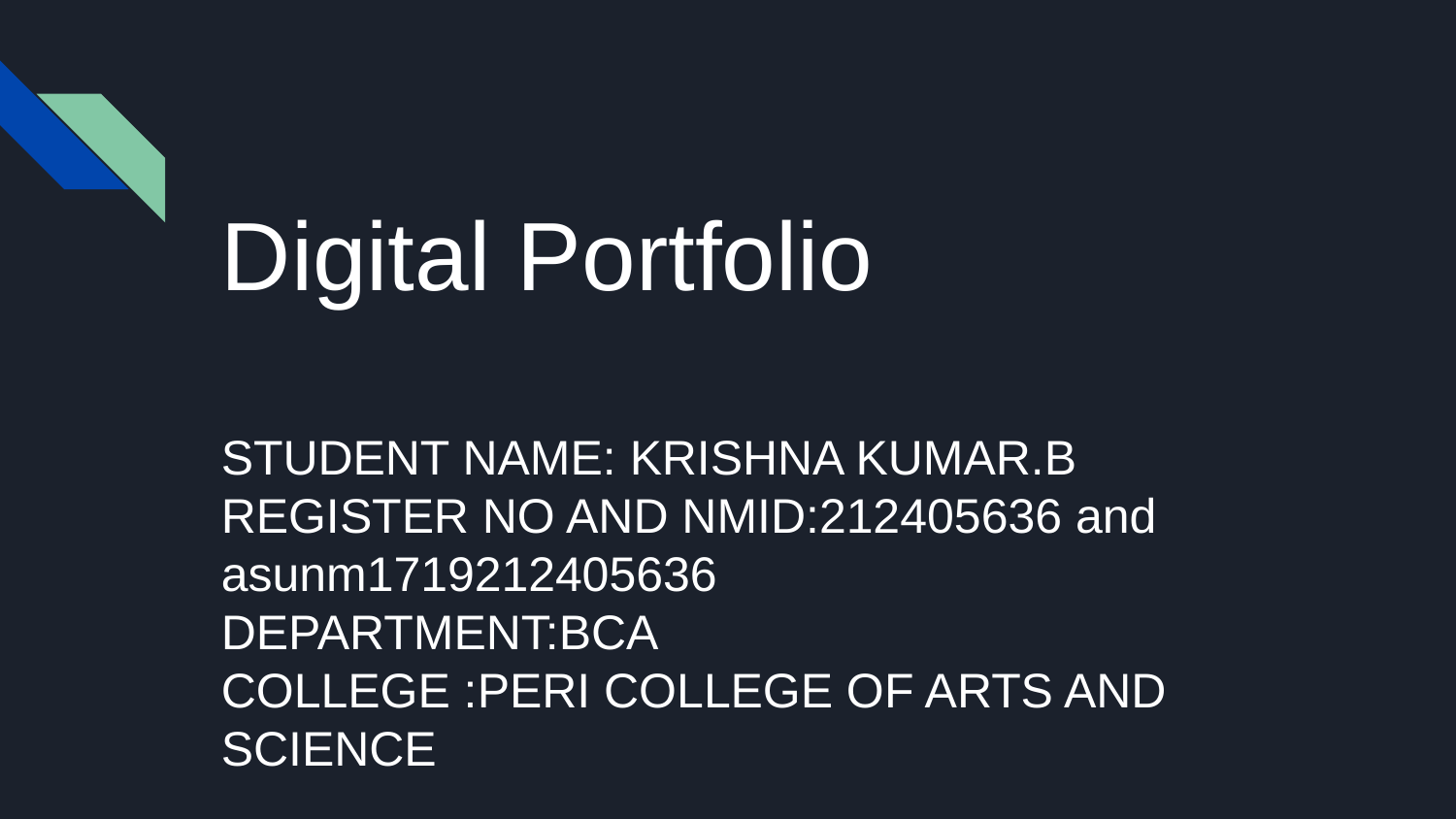

Digital Portfolio

STUDENT NAME: KRISHNA KUMAR.B
REGISTER NO AND NMID:212405636 and asunm1719212405636
DEPARTMENT:BCA
COLLEGE :PERI COLLEGE OF ARTS AND SCIENCE